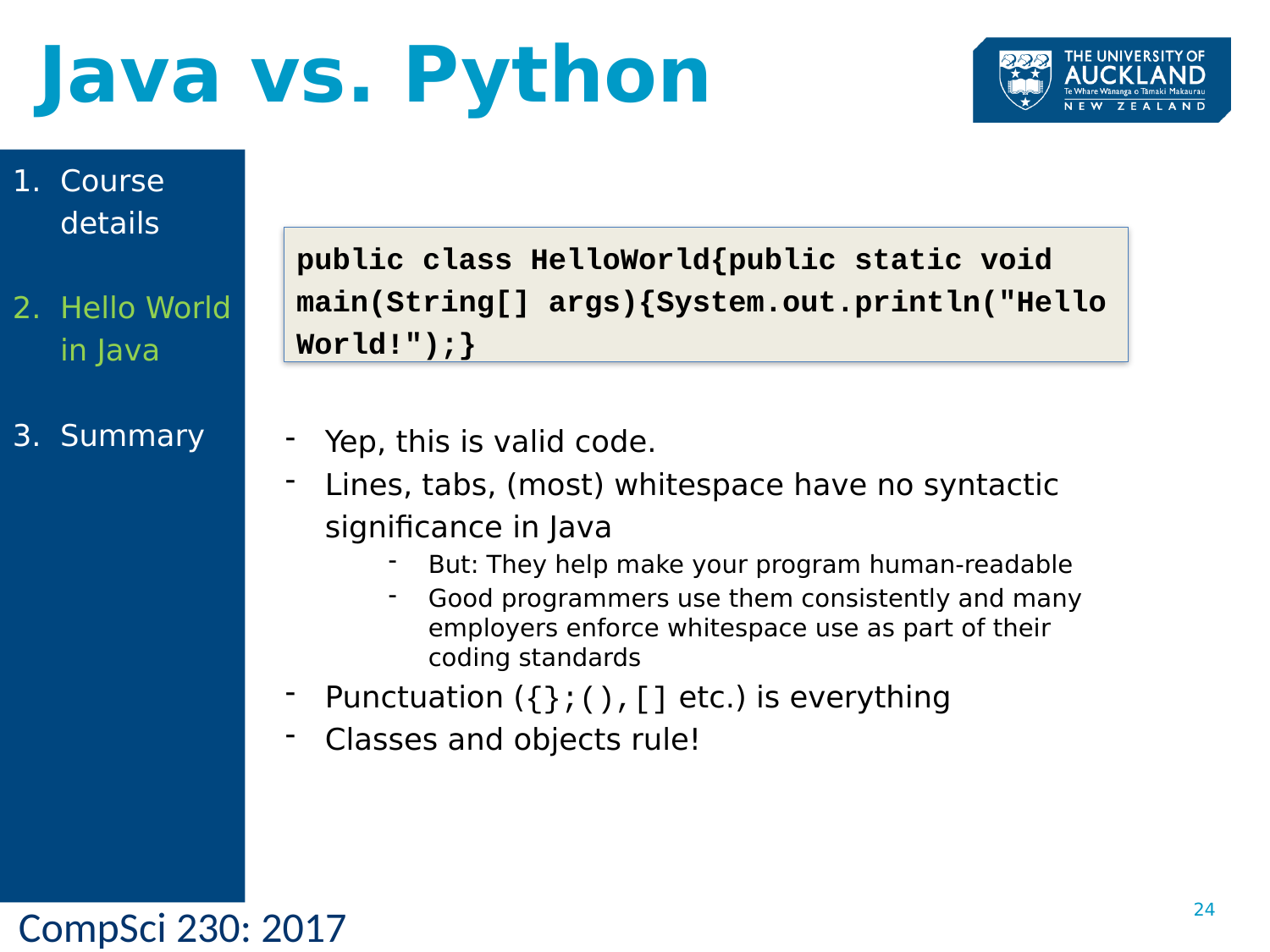

# Java vs. Python
Course details

Hello World in Java

Summary

public class HelloWorld{public static void main(String[] args){System.out.println("Hello World!");}

Yep, this is valid code.
Lines, tabs, (most) whitespace have no syntactic significance in Java
But: They help make your program human-readable
Good programmers use them consistently and many employers enforce whitespace use as part of their coding standards
Punctuation ({};(),[] etc.) is everything
Classes and objects rule!
24